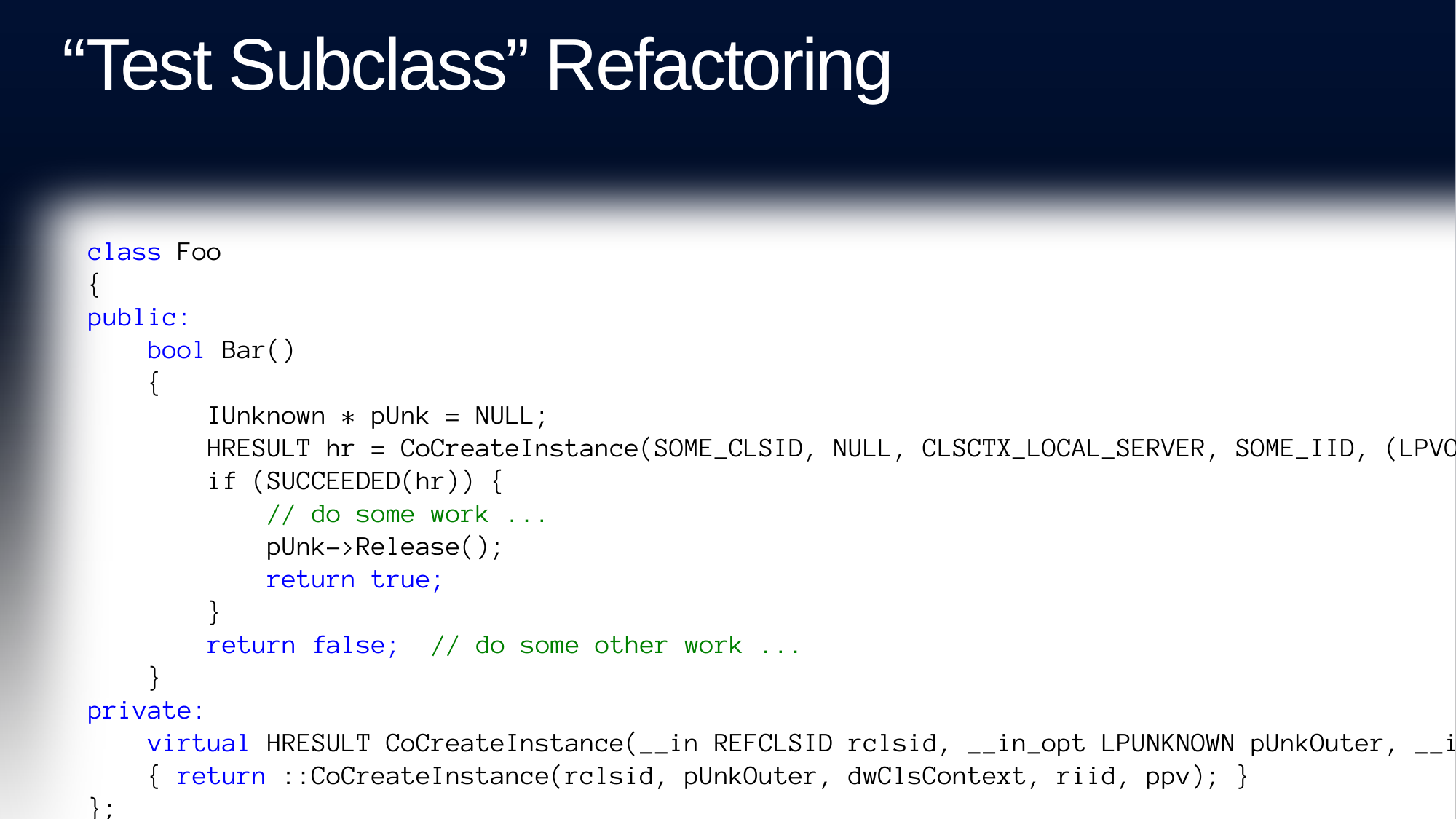

# “Test Subclass” Refactoring
class Foo
{
public:
    bool Bar()
    {
        IUnknown * pUnk = NULL;
        HRESULT hr = CoCreateInstance(SOME_CLSID, NULL, CLSCTX_LOCAL_SERVER, SOME_IID, (LPVOID*)&pUnk);
        if (SUCCEEDED(hr)) {
            // do some work ...
            pUnk->Release();
            return true;
        }
        return false;  // do some other work ...
    }
private:
    virtual HRESULT CoCreateInstance(__in REFCLSID rclsid, __in_opt LPUNKNOWN pUnkOuter, __in DWORD dwClsContext, __in REFIID riid, __deref_out LPVOID FAR* ppv)
    { return ::CoCreateInstance(rclsid, pUnkOuter, dwClsContext, riid, ppv); }
};